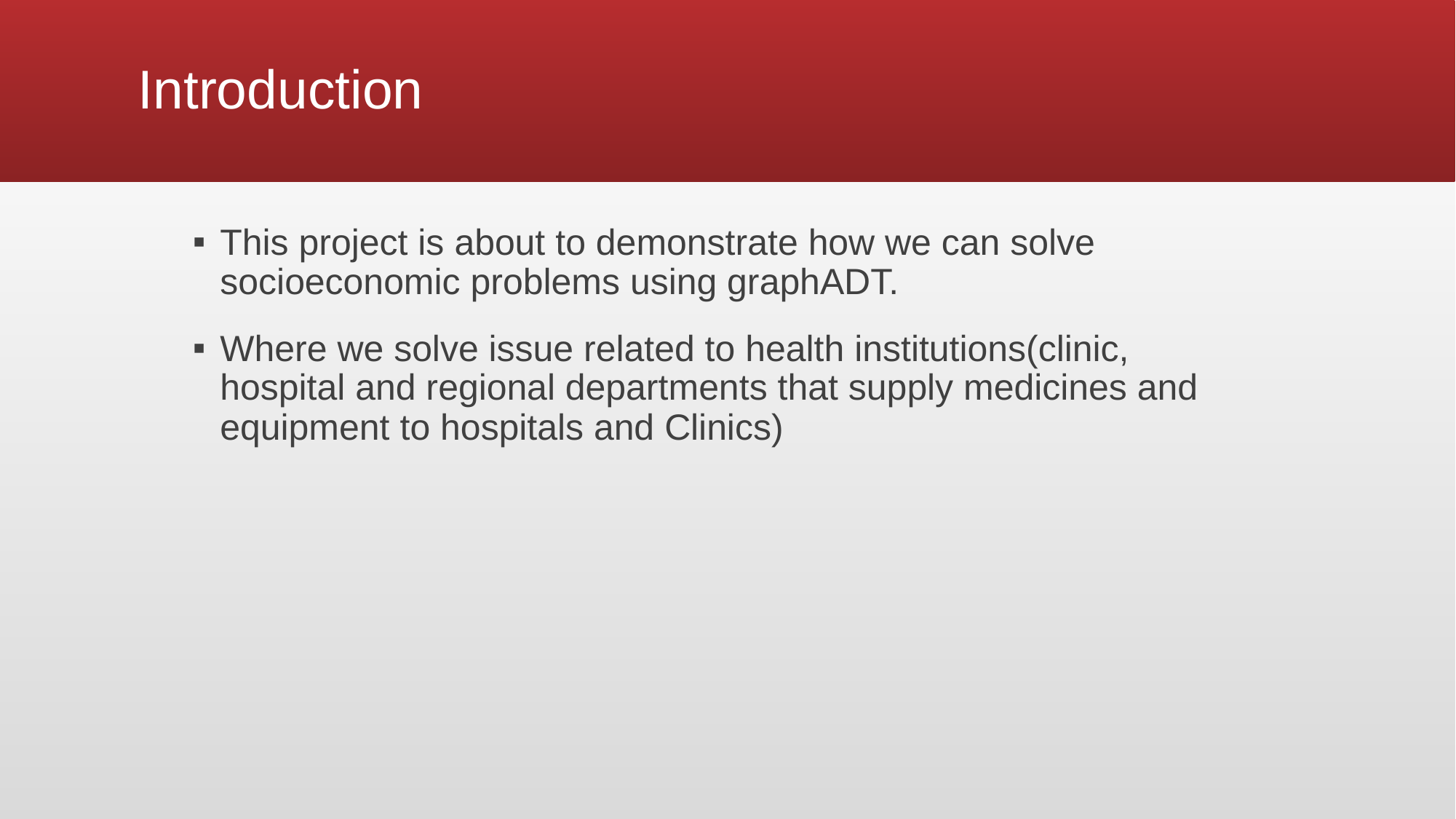

# Introduction
This project is about to demonstrate how we can solve socioeconomic problems using graphADT.
Where we solve issue related to health institutions(clinic, hospital and regional departments that supply medicines and equipment to hospitals and Clinics)